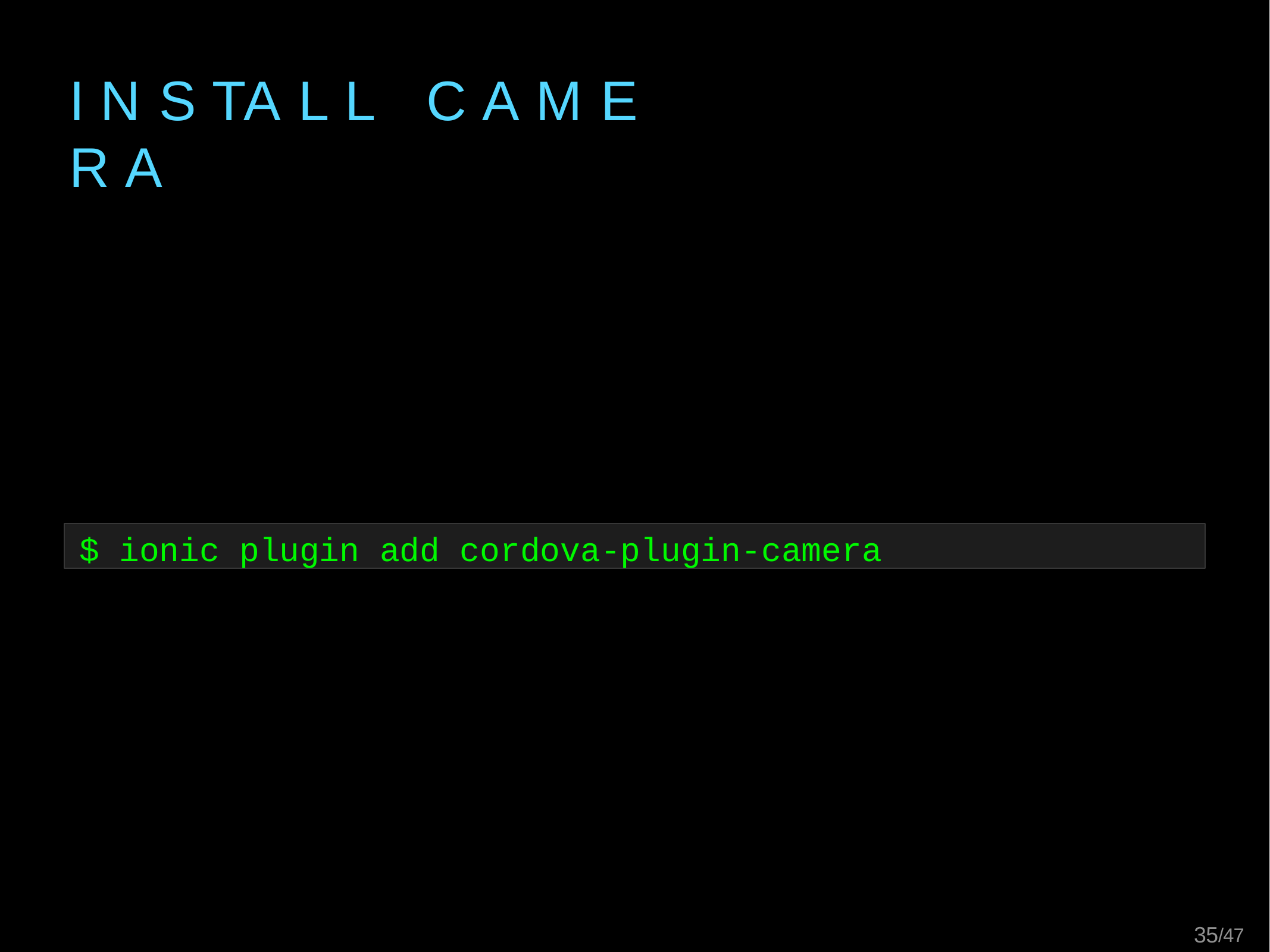

I N S TA L L	C A M E R A
$ ionic plugin add cordova-plugin-camera
35/47